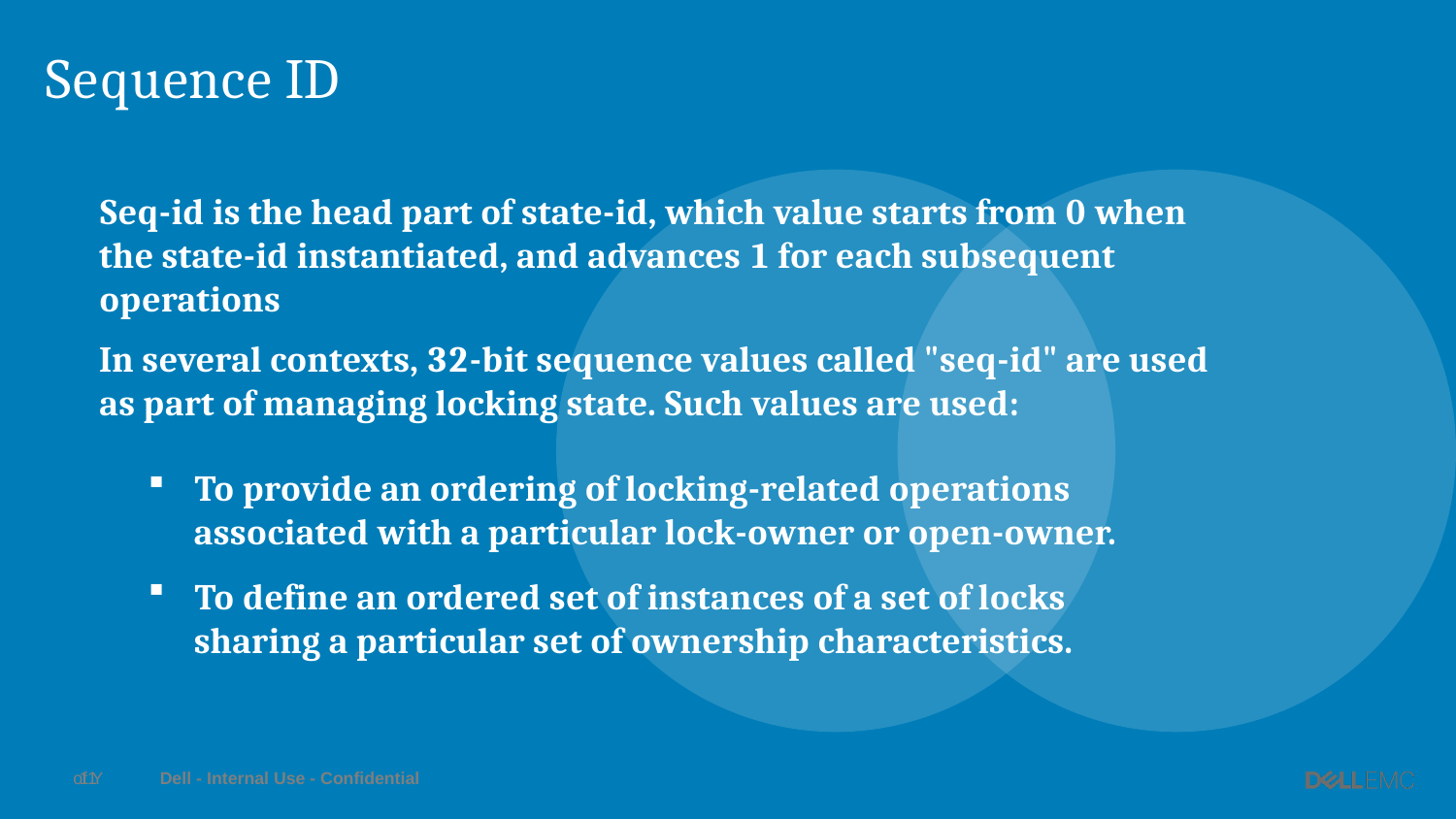

# Sequence ID

Seq-id is the head part of state-id, which value starts from 0 when the state-id instantiated, and advances 1 for each subsequent operations
In several contexts, 32-bit sequence values called "seq-id" are used as part of managing locking state. Such values are used:
To provide an ordering of locking-related operations associated with a particular lock-owner or open-owner.
To define an ordered set of instances of a set of locks sharing a particular set of ownership characteristics.